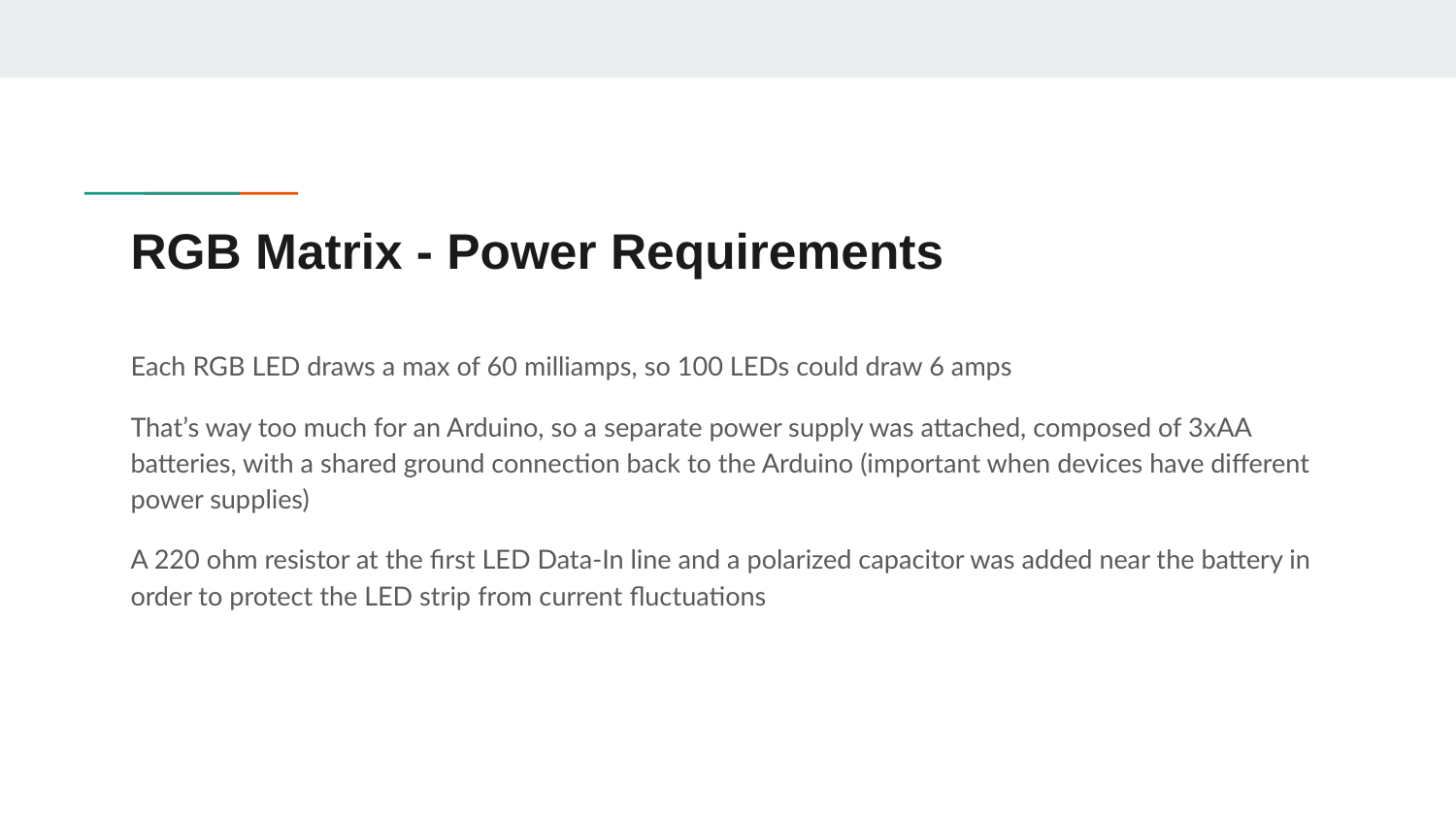

# RGB Matrix - Power Requirements
Each RGB LED draws a max of 60 milliamps, so 100 LEDs could draw 6 amps
That’s way too much for an Arduino, so a separate power supply was attached, composed of 3xAA batteries, with a shared ground connection back to the Arduino (important when devices have different power supplies)
A 220 ohm resistor at the first LED Data-In line and a polarized capacitor was added near the battery in order to protect the LED strip from current fluctuations